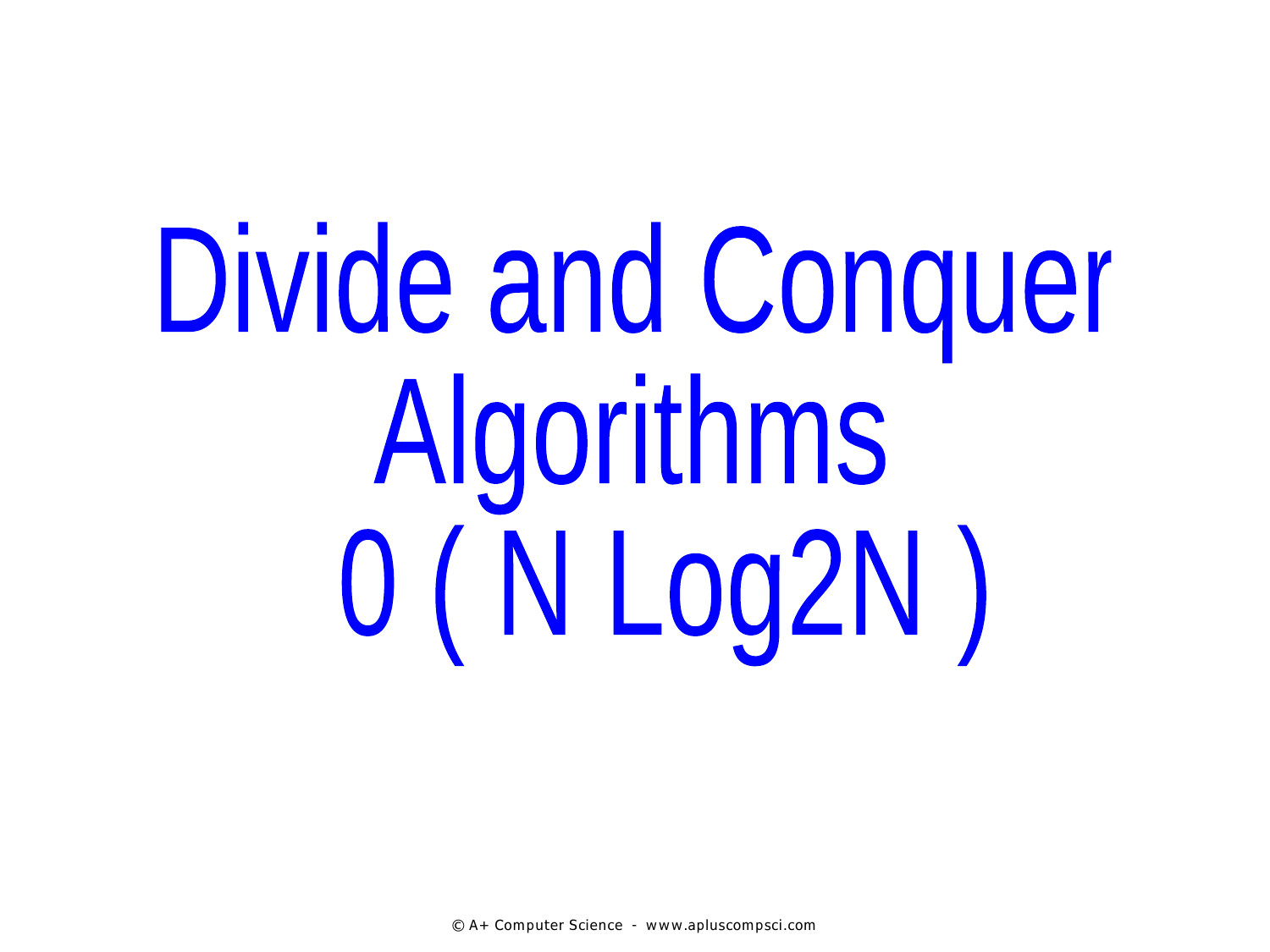

Divide and Conquer
Algorithms
 0 ( N Log2N )

© A+ Computer Science  -  www.apluscompsci.com